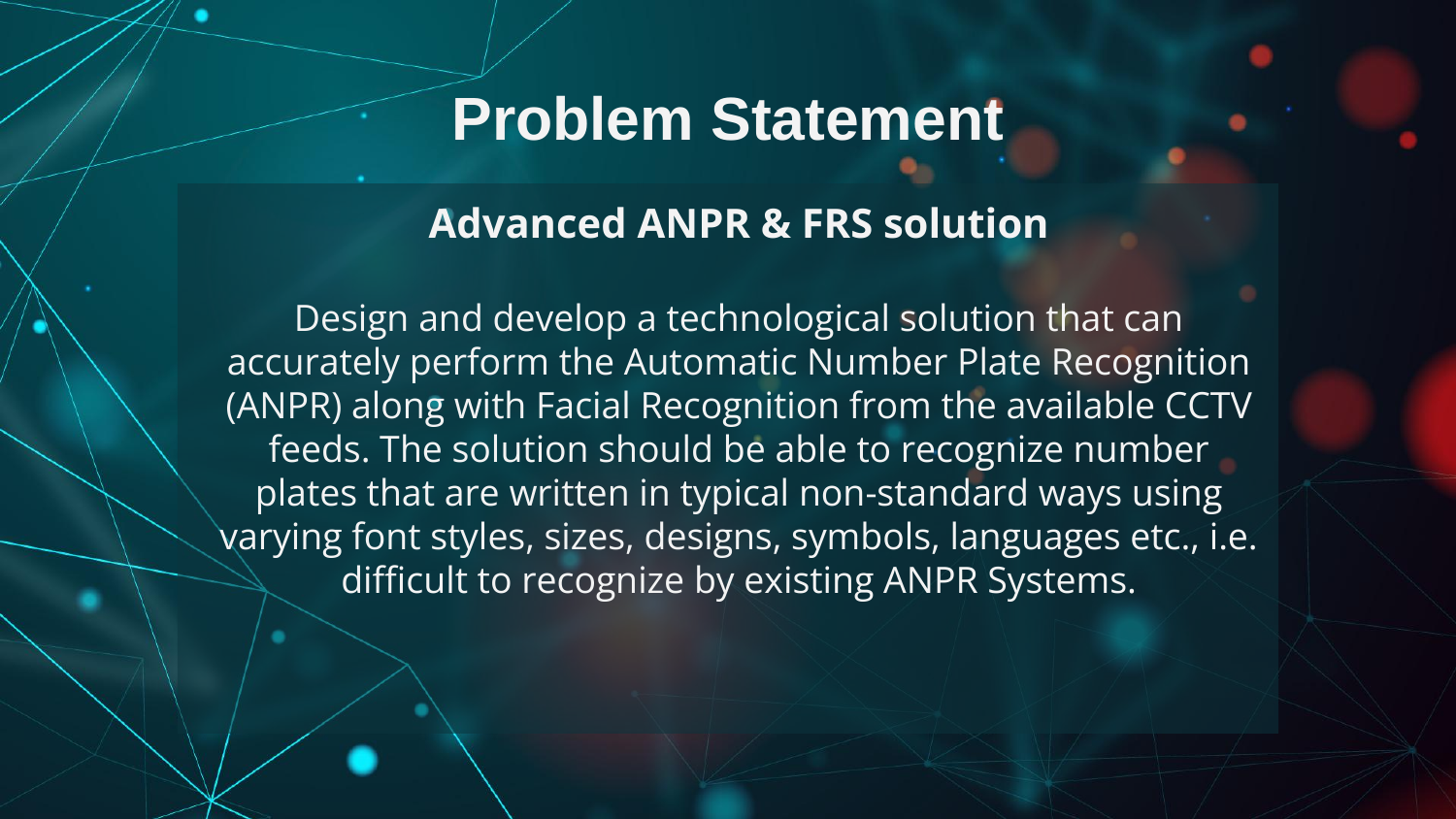

# Problem Statement
Advanced ANPR & FRS solution

Design and develop a technological solution that can accurately perform the Automatic Number Plate Recognition (ANPR) along with Facial Recognition from the available CCTV feeds. The solution should be able to recognize number plates that are written in typical non-standard ways using varying font styles, sizes, designs, symbols, languages etc., i.e. difficult to recognize by existing ANPR Systems.